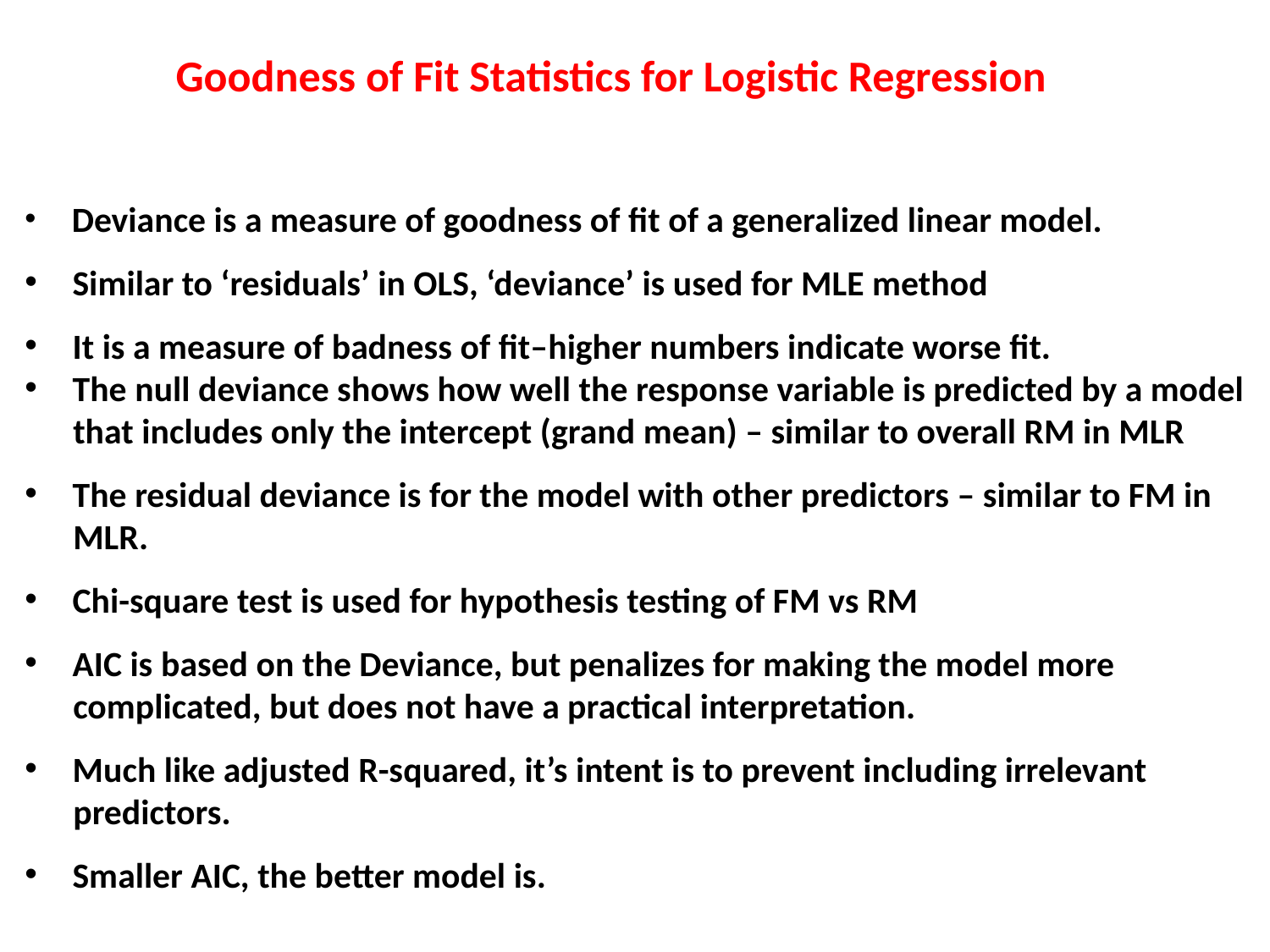

Goodness of Fit Statistics for Logistic Regression
 Deviance is a measure of goodness of fit of a generalized linear model.
Similar to ‘residuals’ in OLS, ‘deviance’ is used for MLE method
It is a measure of badness of fit–higher numbers indicate worse fit.
The null deviance shows how well the response variable is predicted by a model
      that includes only the intercept (grand mean) – similar to overall RM in MLR
The residual deviance is for the model with other predictors – similar to FM in
      MLR.
Chi-square test is used for hypothesis testing of FM vs RM
AIC is based on the Deviance, but penalizes for making the model more
      complicated, but does not have a practical interpretation.
Much like adjusted R-squared, it’s intent is to prevent including irrelevant
      predictors.
Smaller AIC, the better model is.